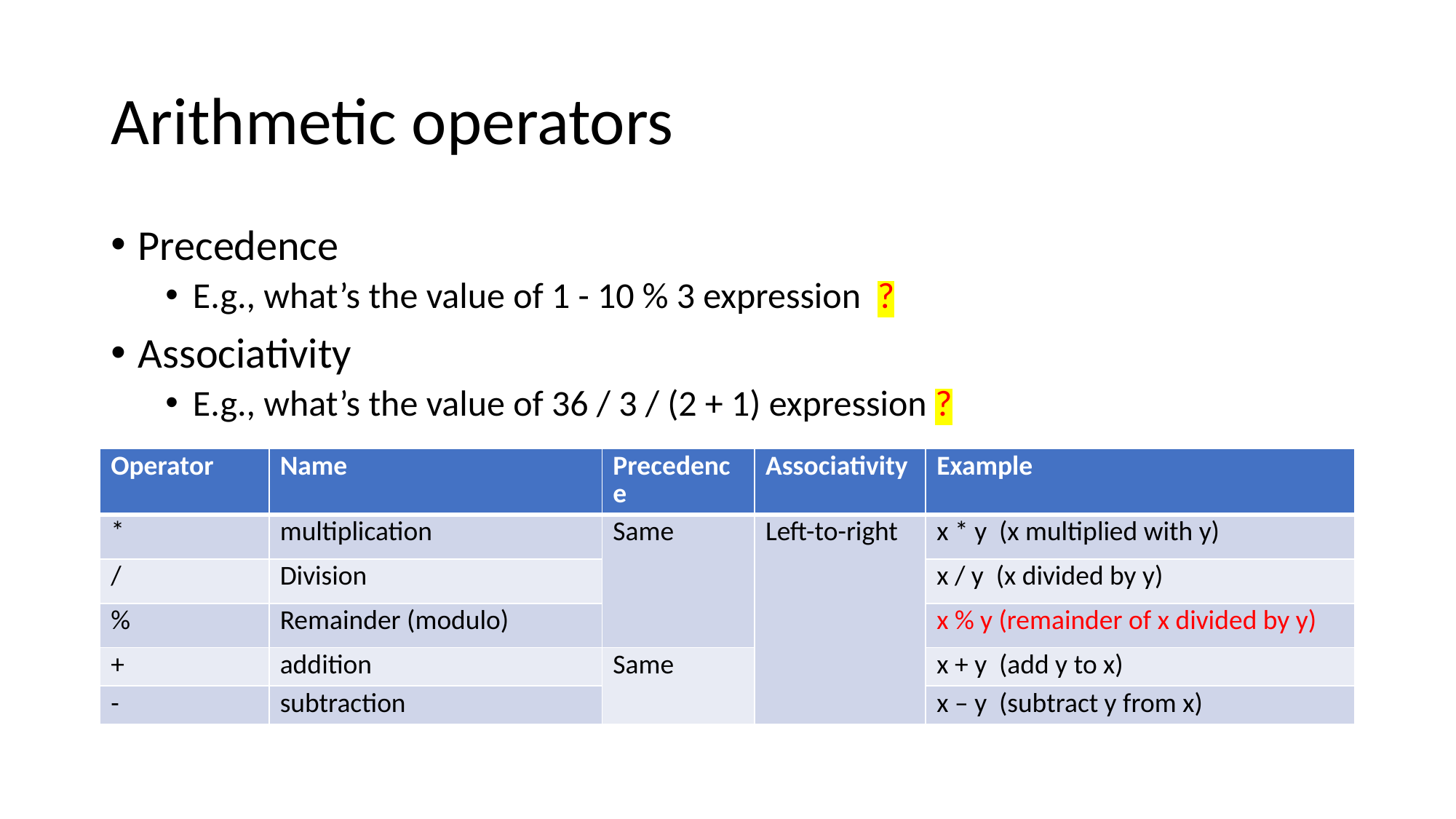

# Arithmetic operators
Precedence
E.g., what’s the value of 1 - 10 % 3 expression  ?
Associativity
E.g., what’s the value of 36 / 3 / (2 + 1) expression ?
| Operator | Name | Precedence | Associativity | Example |
| --- | --- | --- | --- | --- |
| \* | multiplication | Same | Left-to-right | x \* y (x multiplied with y) |
| / | Division |  |  | x / y (x divided by y) |
| % | Remainder (modulo) |  |  | x % y (remainder of x divided by y) |
| + | addition | Same |  | x + y (add y to x) |
| - | subtraction |  |  | x – y (subtract y from x) |